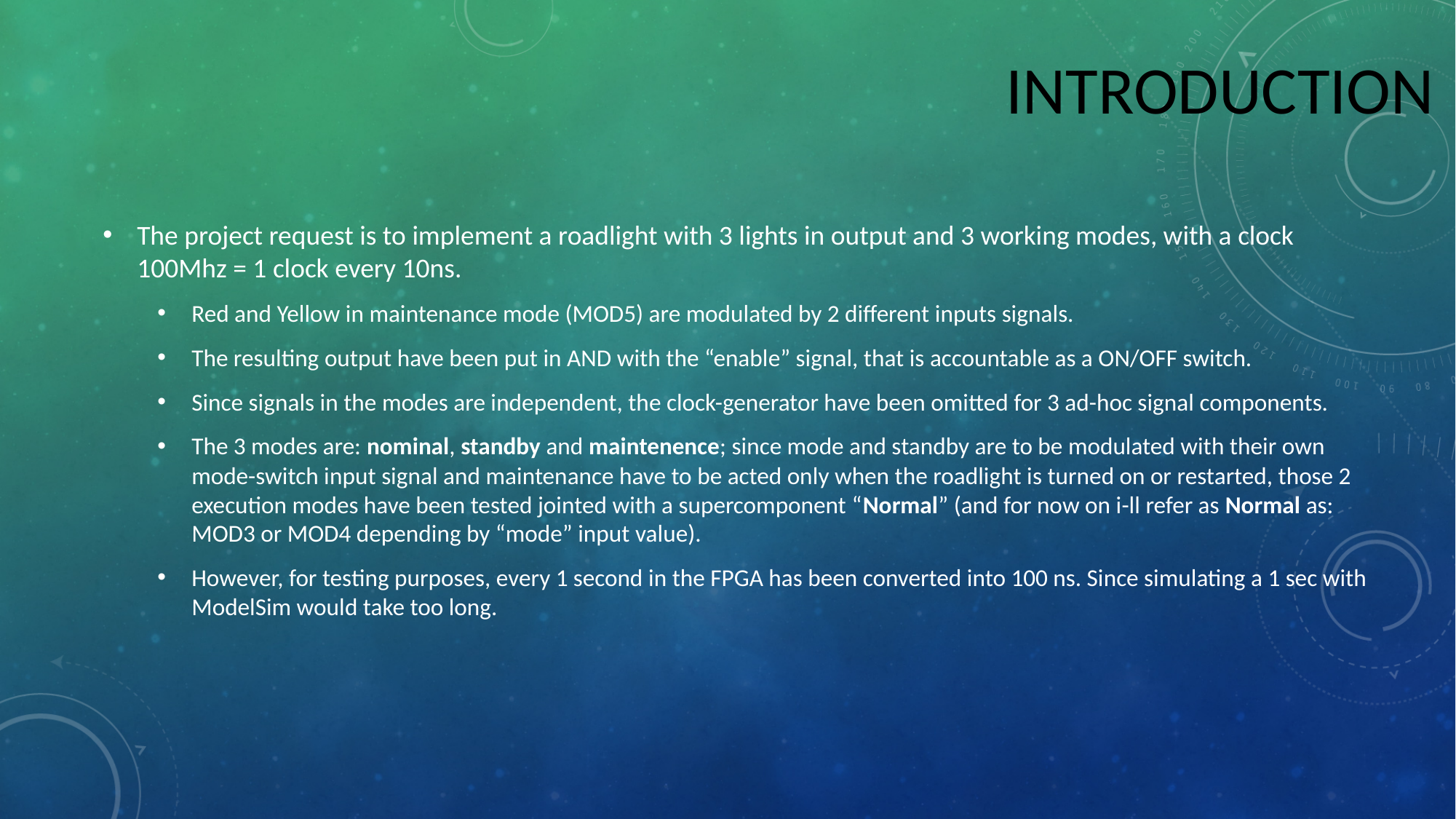

# Introduction
The project request is to implement a roadlight with 3 lights in output and 3 working modes, with a clock 100Mhz = 1 clock every 10ns.
Red and Yellow in maintenance mode (MOD5) are modulated by 2 different inputs signals.
The resulting output have been put in AND with the “enable” signal, that is accountable as a ON/OFF switch.
Since signals in the modes are independent, the clock-generator have been omitted for 3 ad-hoc signal components.
The 3 modes are: nominal, standby and maintenence; since mode and standby are to be modulated with their own mode-switch input signal and maintenance have to be acted only when the roadlight is turned on or restarted, those 2 execution modes have been tested jointed with a supercomponent “Normal” (and for now on i-ll refer as Normal as: MOD3 or MOD4 depending by “mode” input value).
However, for testing purposes, every 1 second in the FPGA has been converted into 100 ns. Since simulating a 1 sec with ModelSim would take too long.